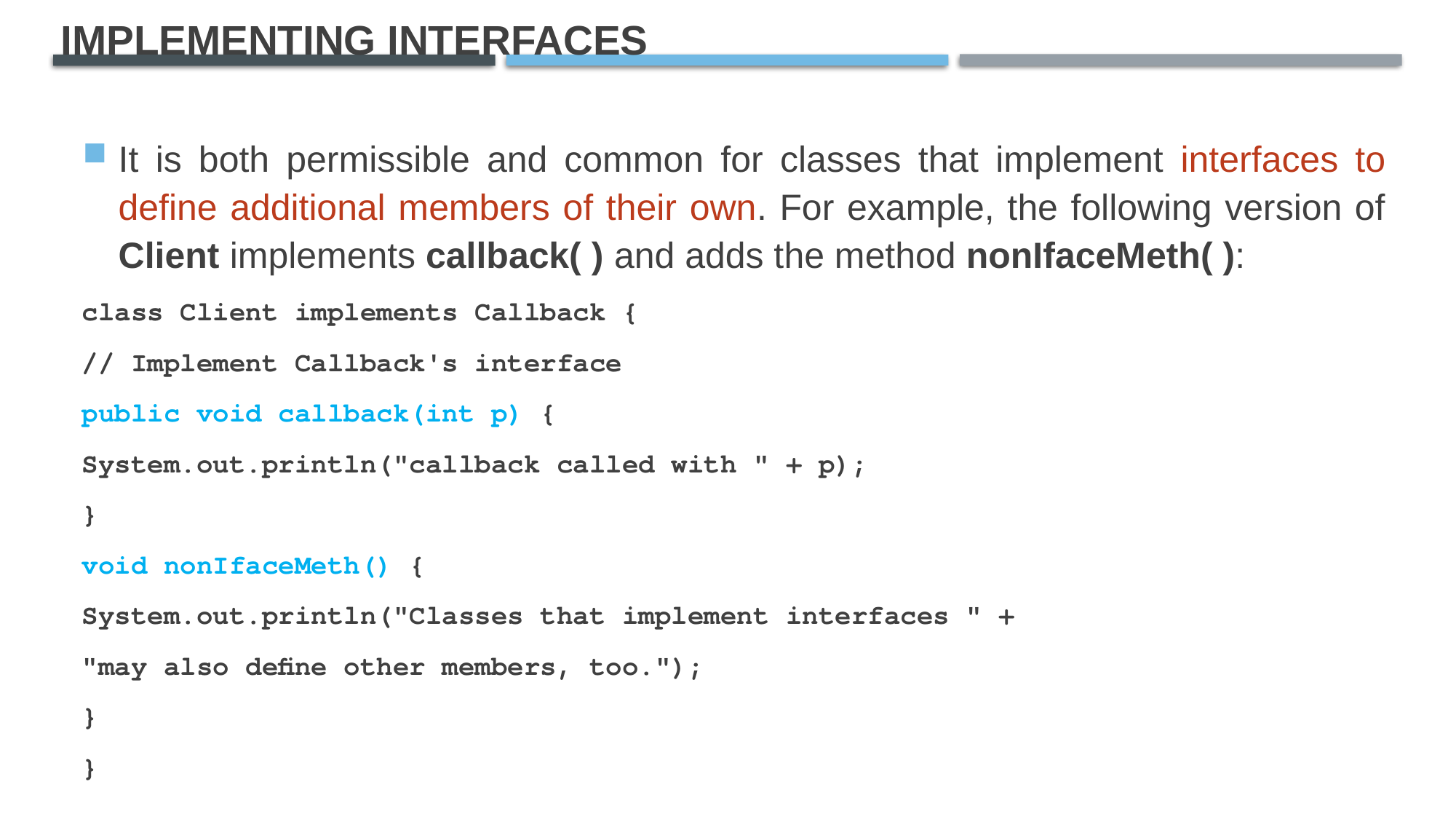

# Implementing Interfaces
It is both permissible and common for classes that implement interfaces to define additional members of their own. For example, the following version of Client implements callback( ) and adds the method nonIfaceMeth( ):
class Client implements Callback {
// Implement Callback's interface
public void callback(int p) {
System.out.println("callback called with " + p);
}
void nonIfaceMeth() {
System.out.println("Classes that implement interfaces " +
"may also define other members, too.");
}
}